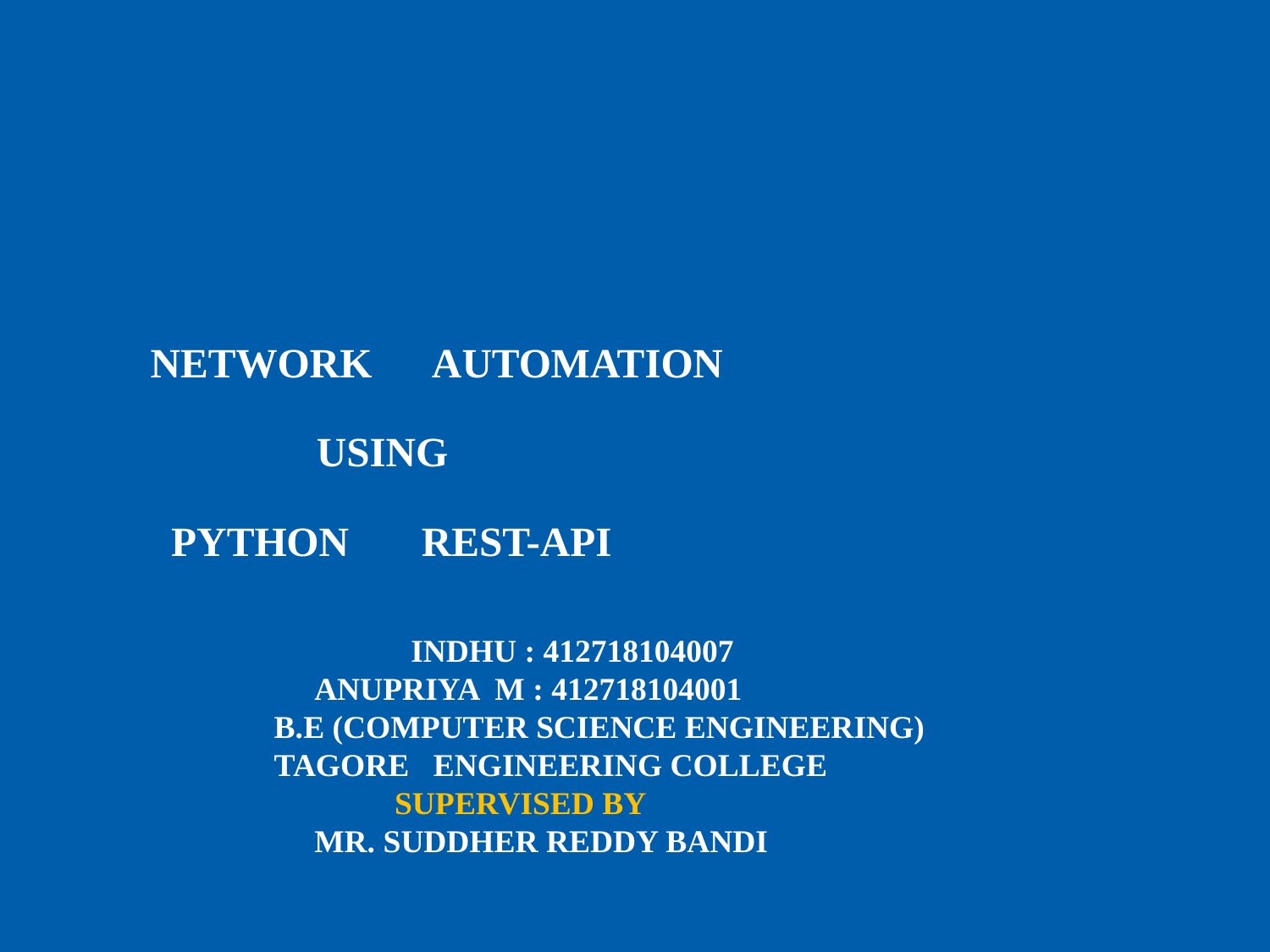

# NETWORK      AUTOMATION USING PYTHON       REST-API
                                         INDHU : 412718104007
                             ANUPRIYA  M : 412718104001
                        B.E (COMPUTER SCIENCE ENGINEERING)
                        TAGORE   ENGINEERING COLLEGE
                                       SUPERVISED BY
                             MR. SUDDHER REDDY BANDI